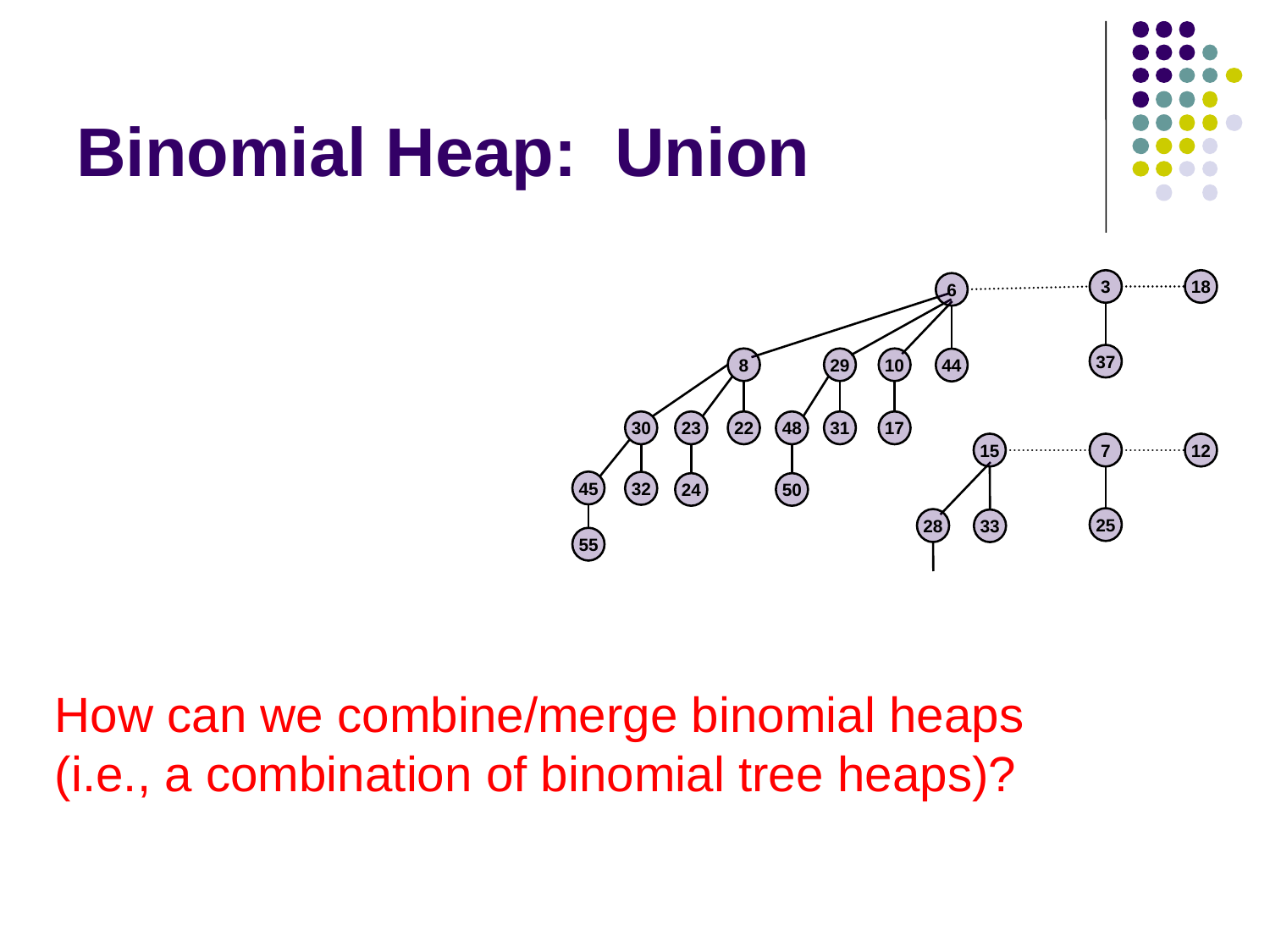

# Binomial Heap:  Union
3
18
6

37
8
29
10
44
30
23
22
48
31
17
15
7
12

45
32
24
50
25
28
33
55
How can we combine/merge binomial heaps (i.e., a combination of binomial tree heaps)?